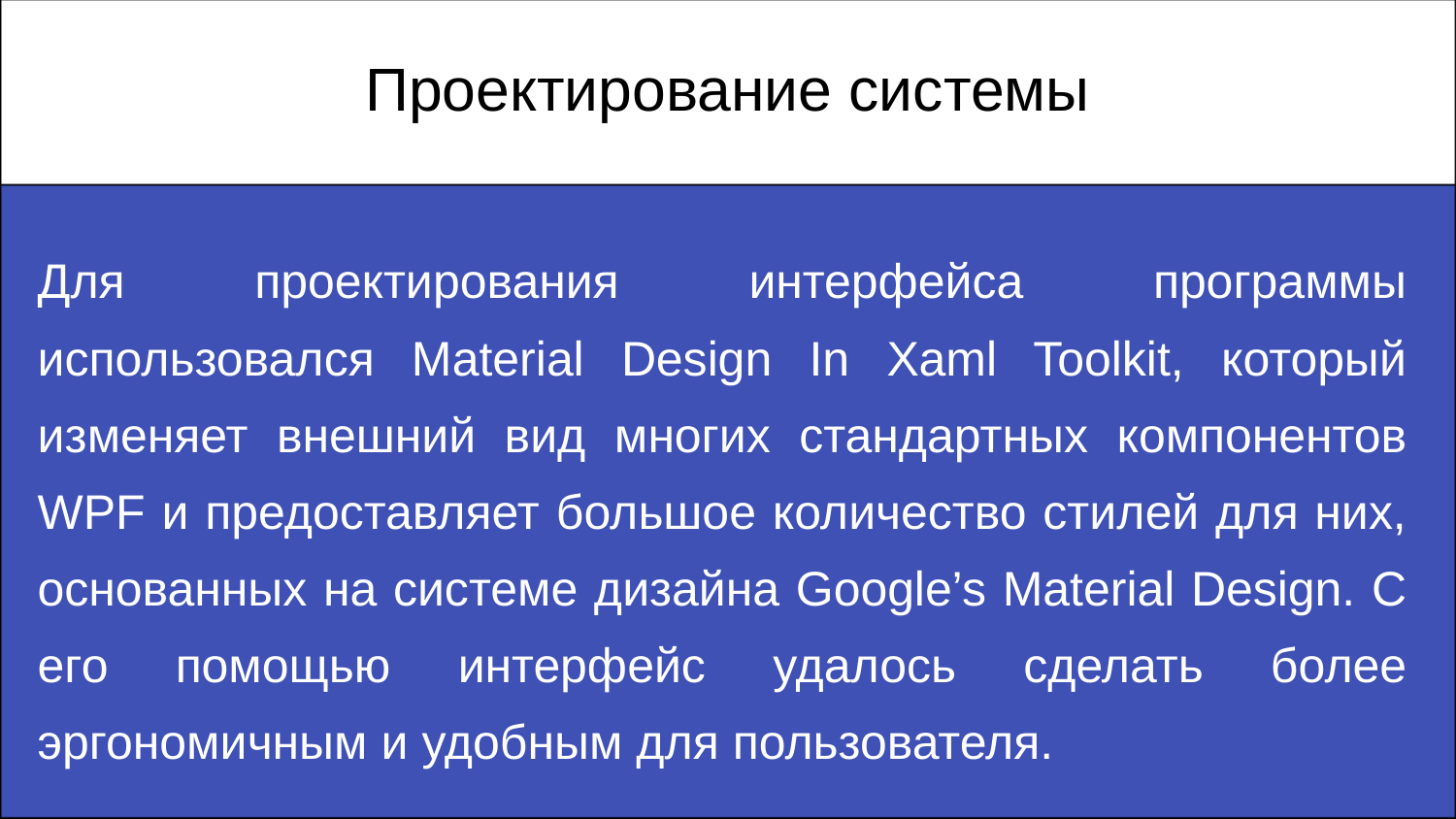

Проектирование системы
Для проектирования интерфейса программы использовался Material Design In Xaml Toolkit, который изменяет внешний вид многих стандартных компонентов WPF и предоставляет большое количество стилей для них, основанных на системе дизайна Google’s Material Design. С его помощью интерфейс удалось сделать более эргономичным и удобным для пользователя.